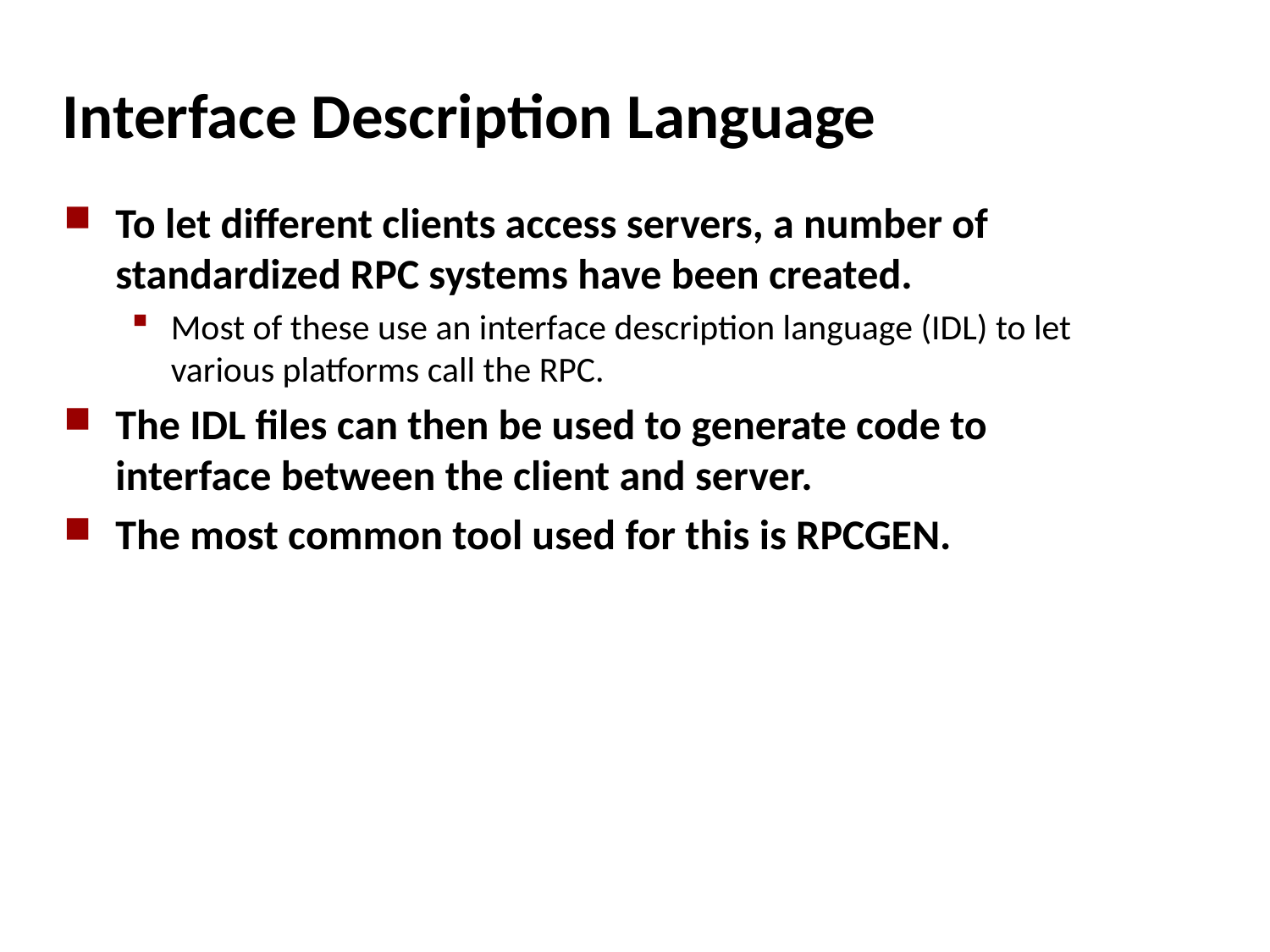

# Interface Description Language
To let different clients access servers, a number of standardized RPC systems have been created.
Most of these use an interface description language (IDL) to let various platforms call the RPC.
The IDL files can then be used to generate code to interface between the client and server.
The most common tool used for this is RPCGEN.